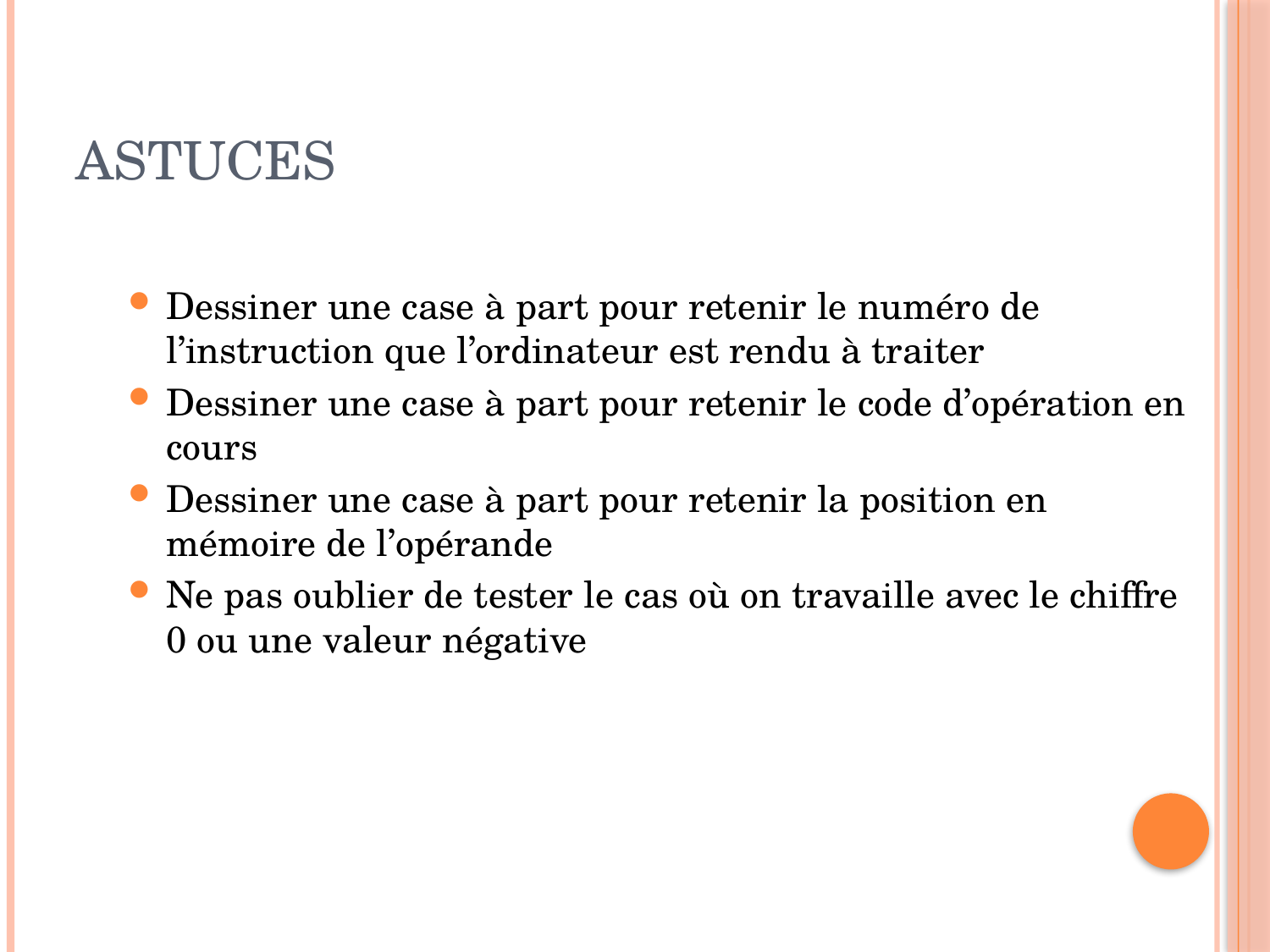

# Astuces
Dessiner une case à part pour retenir le numéro de l’instruction que l’ordinateur est rendu à traiter
Dessiner une case à part pour retenir le code d’opération en cours
Dessiner une case à part pour retenir la position en mémoire de l’opérande
Ne pas oublier de tester le cas où on travaille avec le chiffre 0 ou une valeur négative